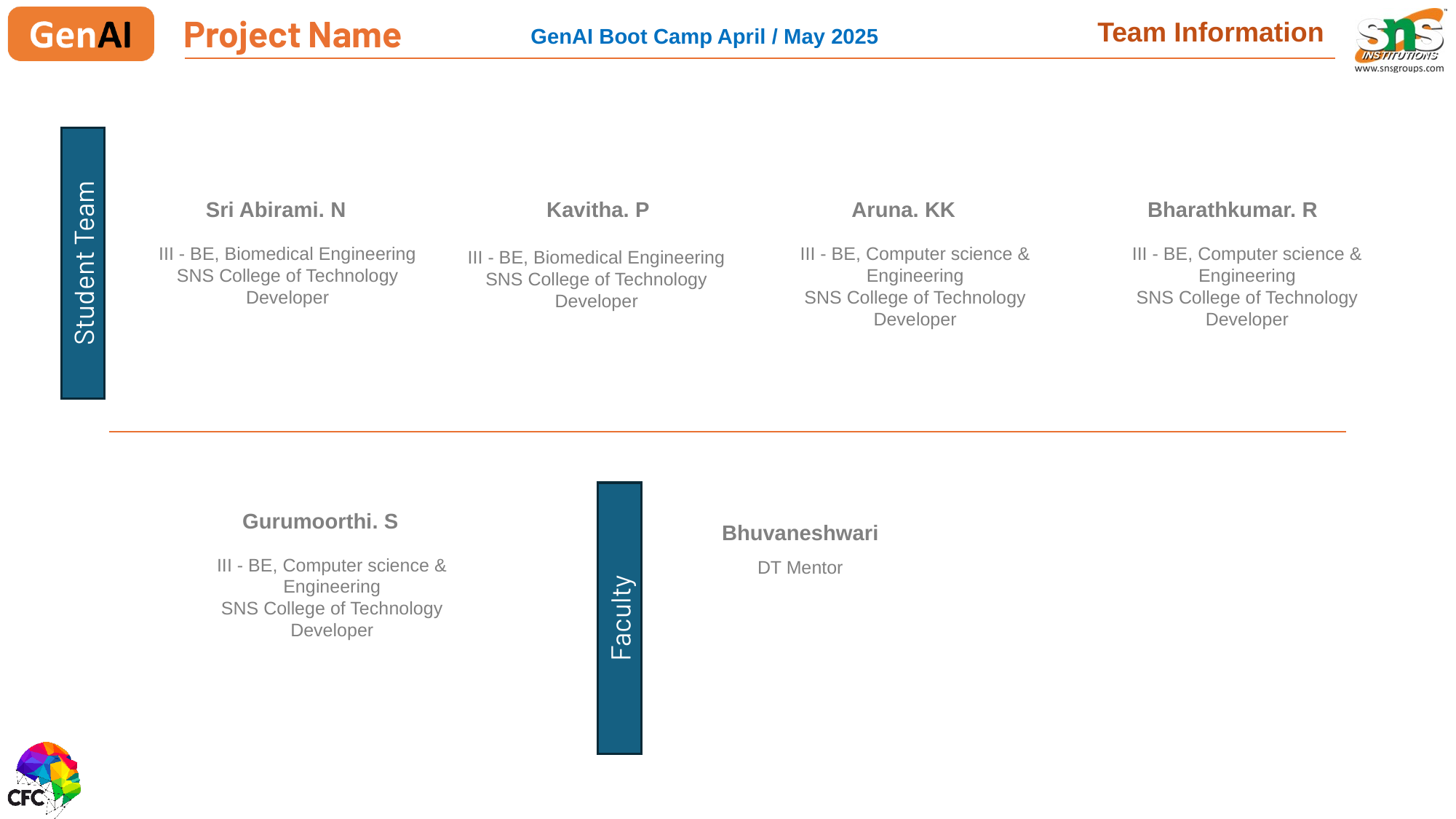

Project Name
Team Information

GenAI Boot Camp April / May 2025
Kavitha. P
III - BE, Biomedical Engineering
SNS College of Technology
Developer
Aruna. KK
III - BE, Computer science & Engineering
SNS College of Technology
Developer
Sri Abirami. N
III - BE, Biomedical Engineering
SNS College of Technology
Developer
Bharathkumar. R
III - BE, Computer science & Engineering
SNS College of Technology
Developer
Student Team
Gurumoorthi. S
III - BE, Computer science & Engineering
SNS College of Technology
Developer
Bhuvaneshwari
DT Mentor
Faculty